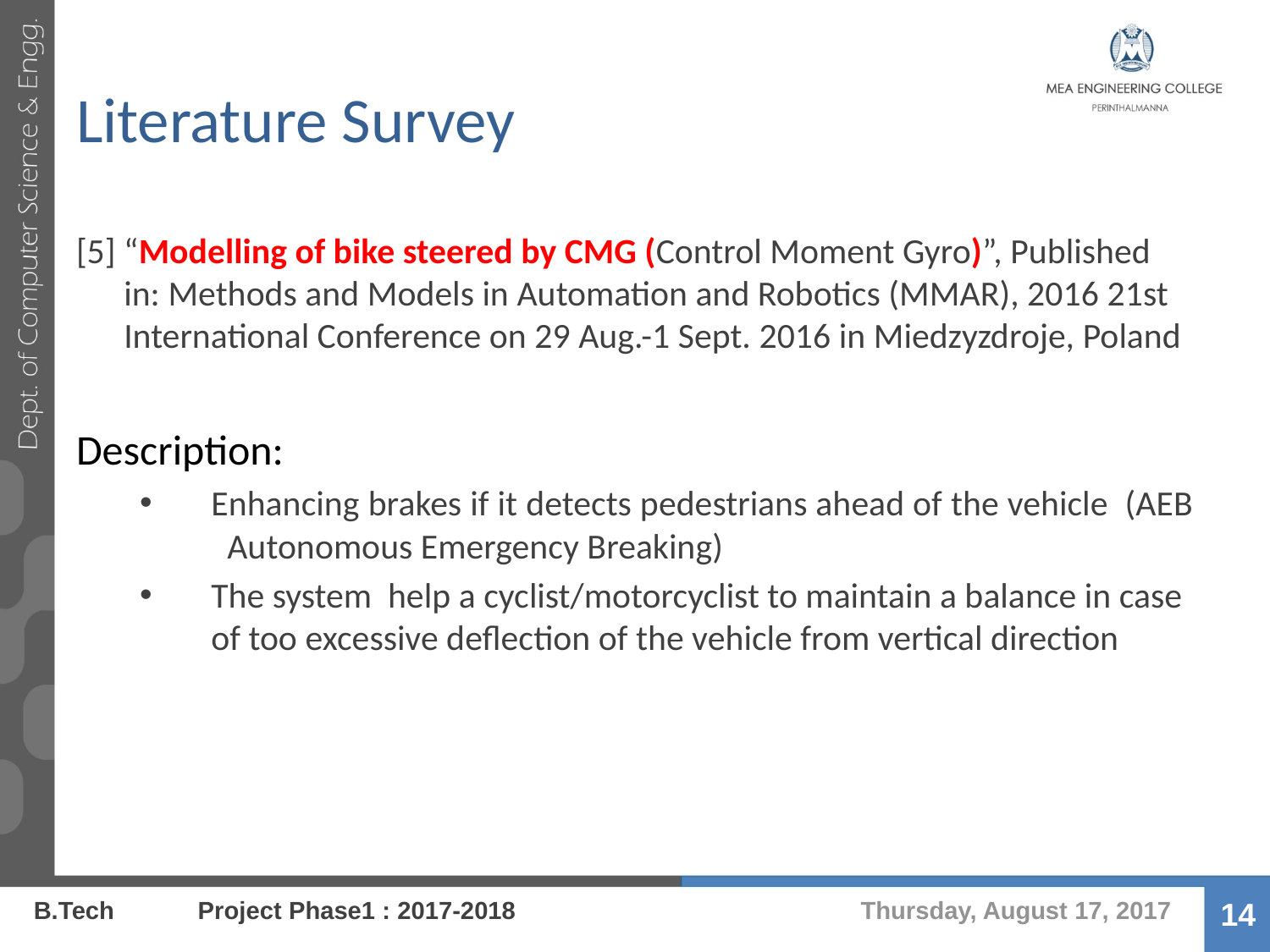

# Literature Survey
[5] “Modelling of bike steered by CMG (Control Moment Gyro)”, Published in: Methods and Models in Automation and Robotics (MMAR), 2016 21st International Conference on 29 Aug.-1 Sept. 2016 in Miedzyzdroje, Poland

Description:
Enhancing brakes if it detects pedestrians ahead of the vehicle  (AEB   Autonomous Emergency Breaking)
The system  help a cyclist/motorcyclist to maintain a balance in case of too excessive deflection of the vehicle from vertical direction

Thursday, August 17, 2017
B.Tech            Project Phase1 : 2017-2018
14